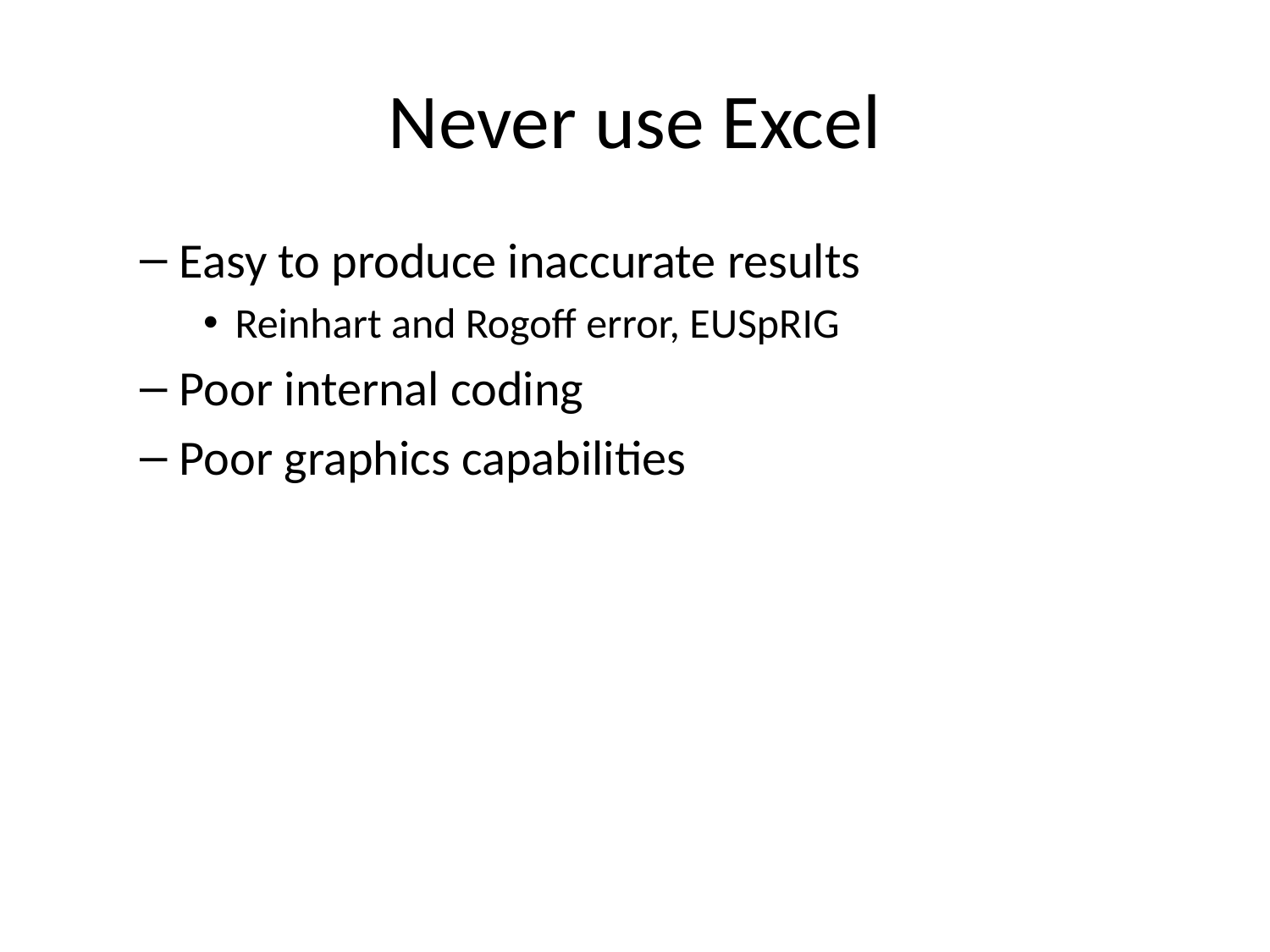

# Never use Excel
Easy to produce inaccurate results
Reinhart and Rogoff error, EUSpRIG
Poor internal coding
Poor graphics capabilities